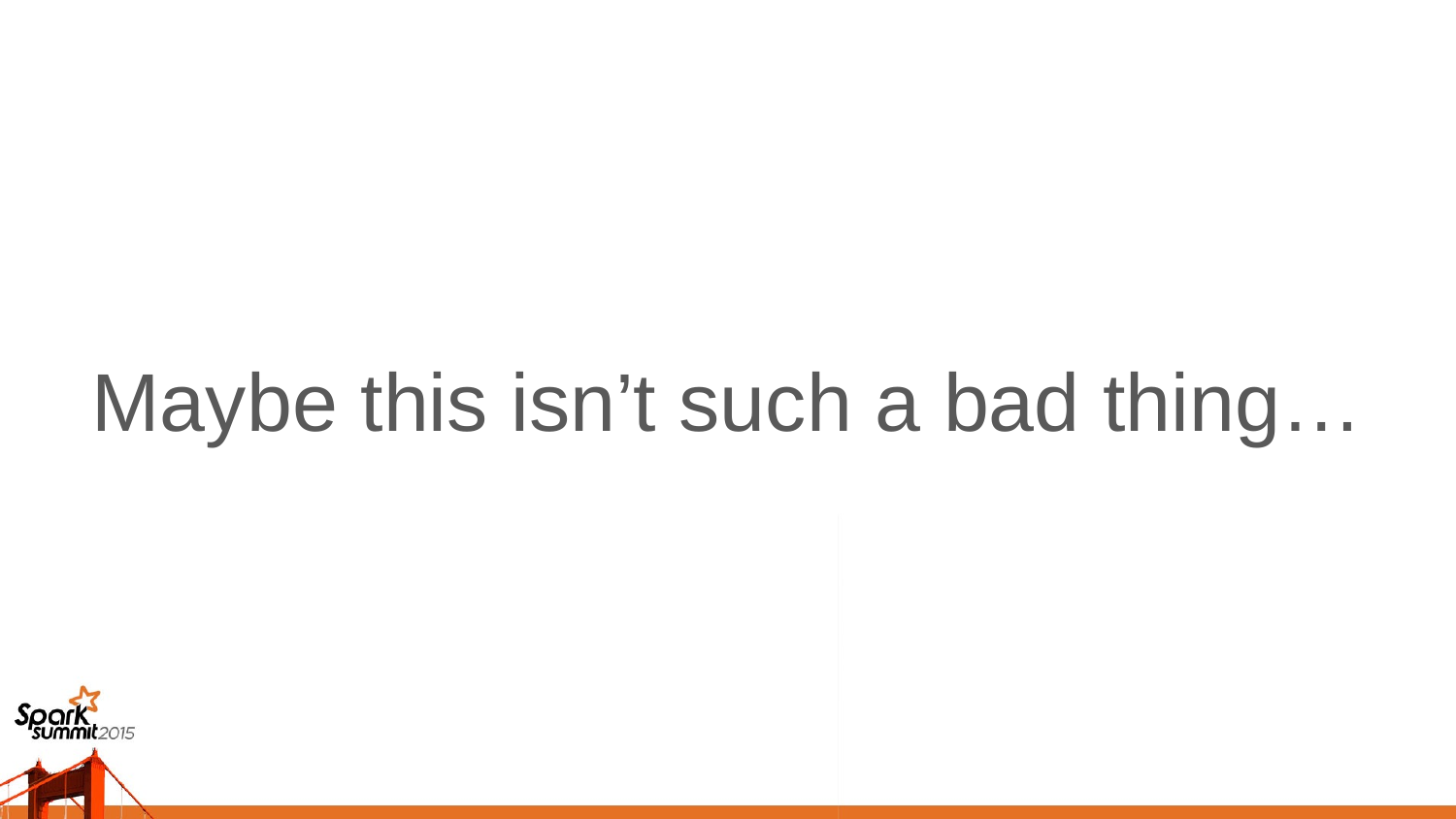

# Maybe this isn’t such a bad thing…
10